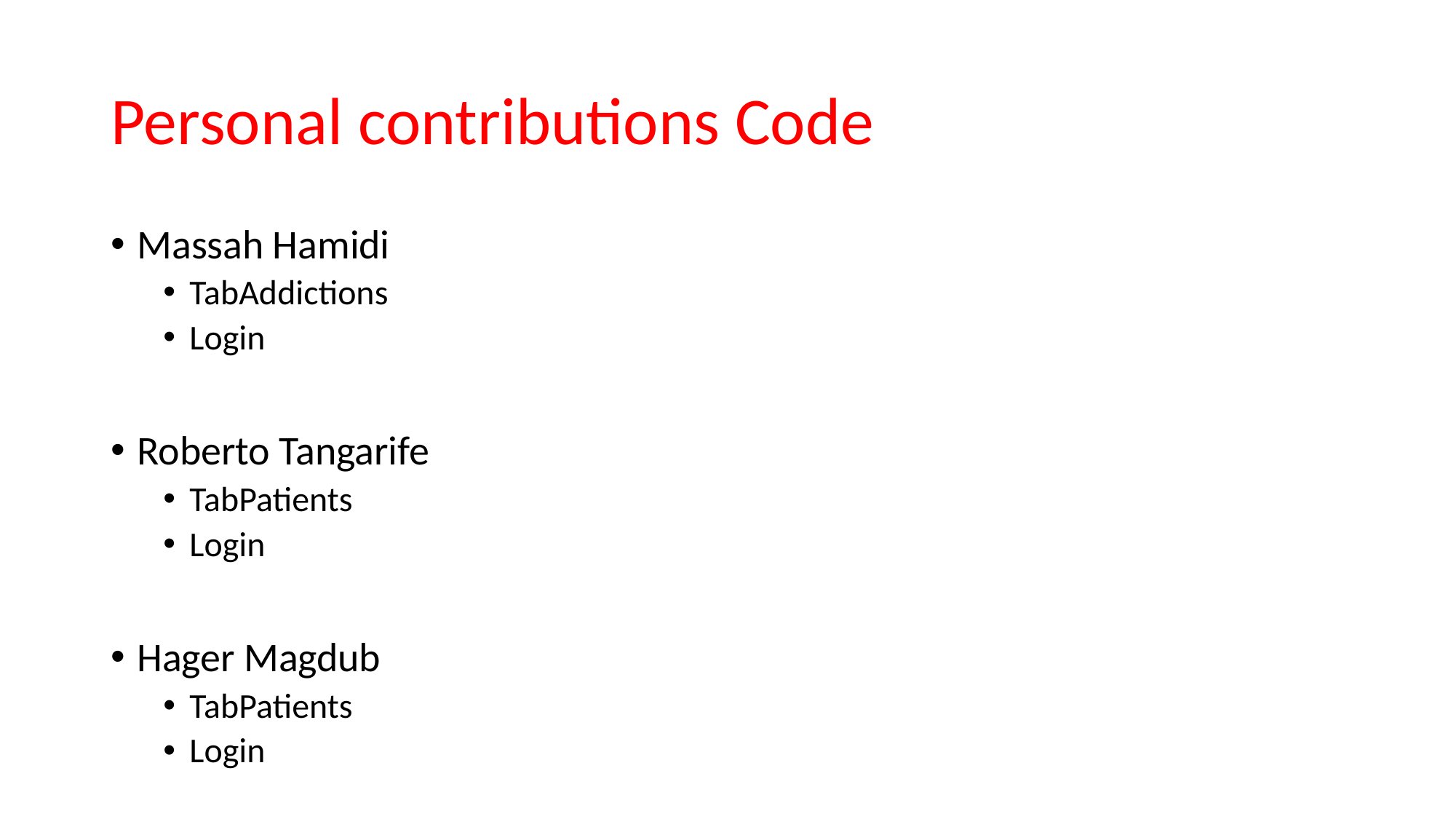

# Personal contributions Code
Massah Hamidi
TabAddictions
Login

Roberto Tangarife
TabPatients
Login

Hager Magdub
TabPatients
Login